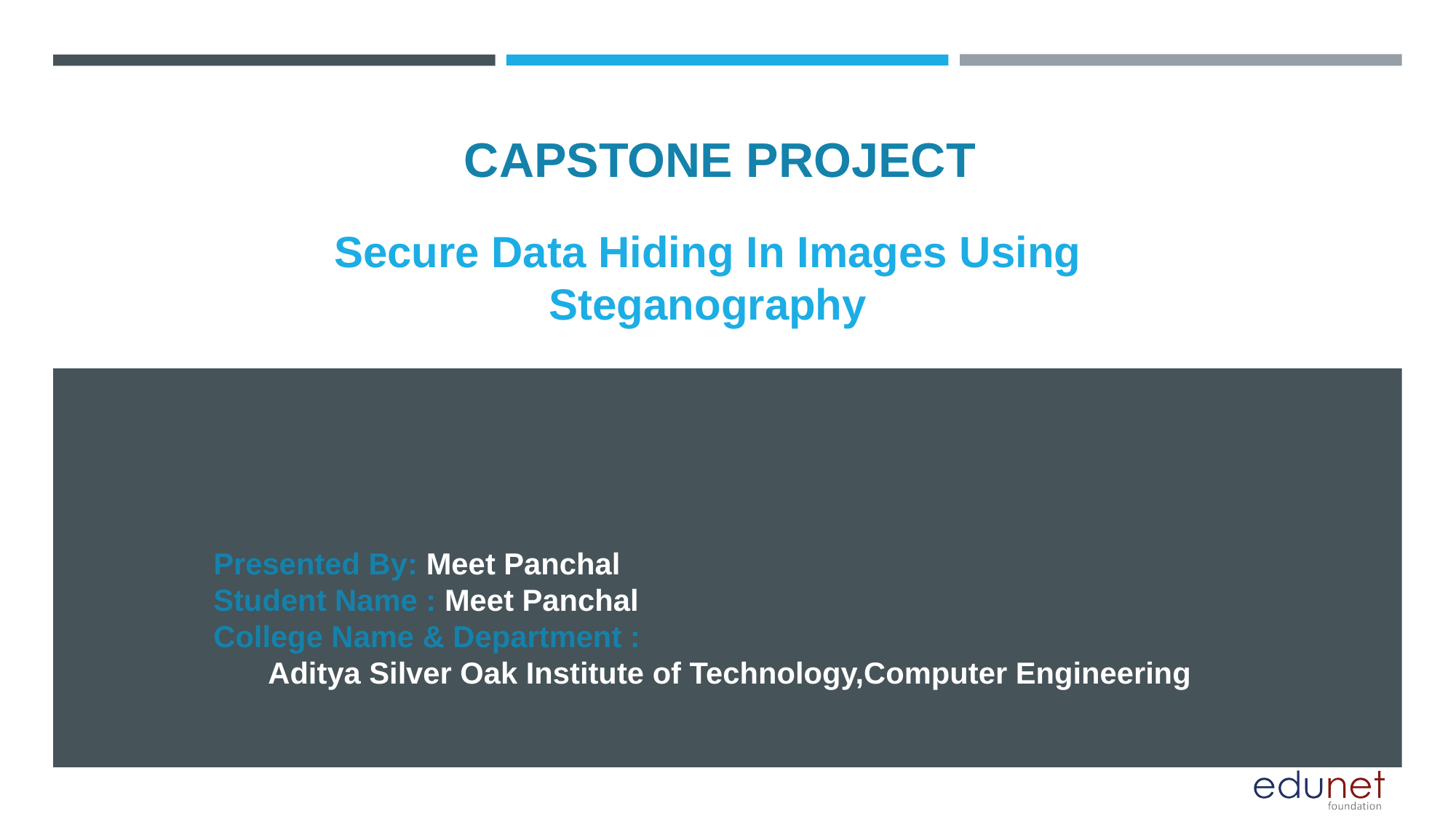

CAPSTONE PROJECT
# Secure Data Hiding In Images Using Steganography
Presented By: Meet Panchal
Student Name : Meet Panchal
College Name & Department :
Aditya Silver Oak Institute of Technology,Computer Engineering